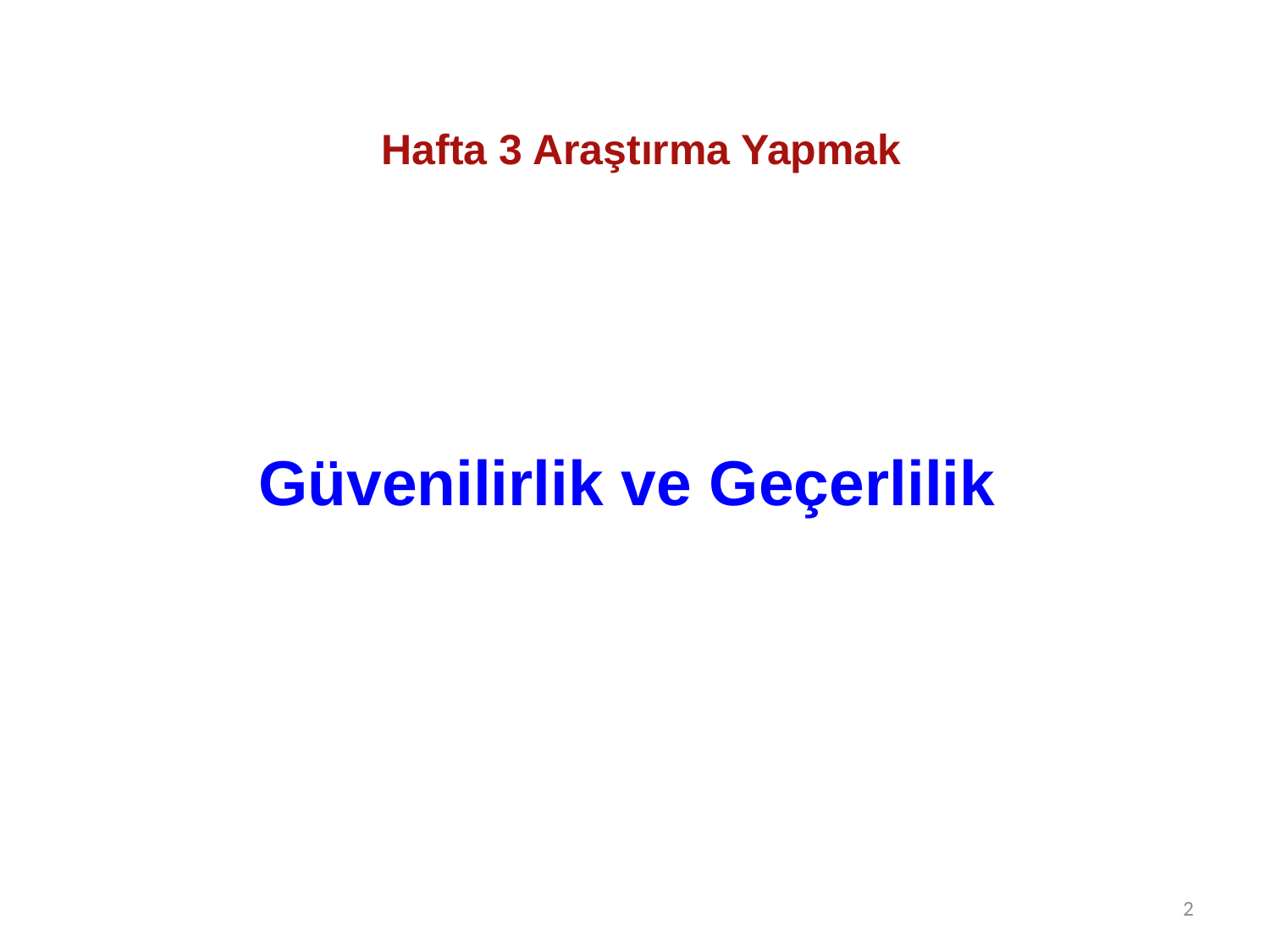

Hafta 3 Araştırma Yapmak

# Güvenilirlik ve Geçerlilik

2